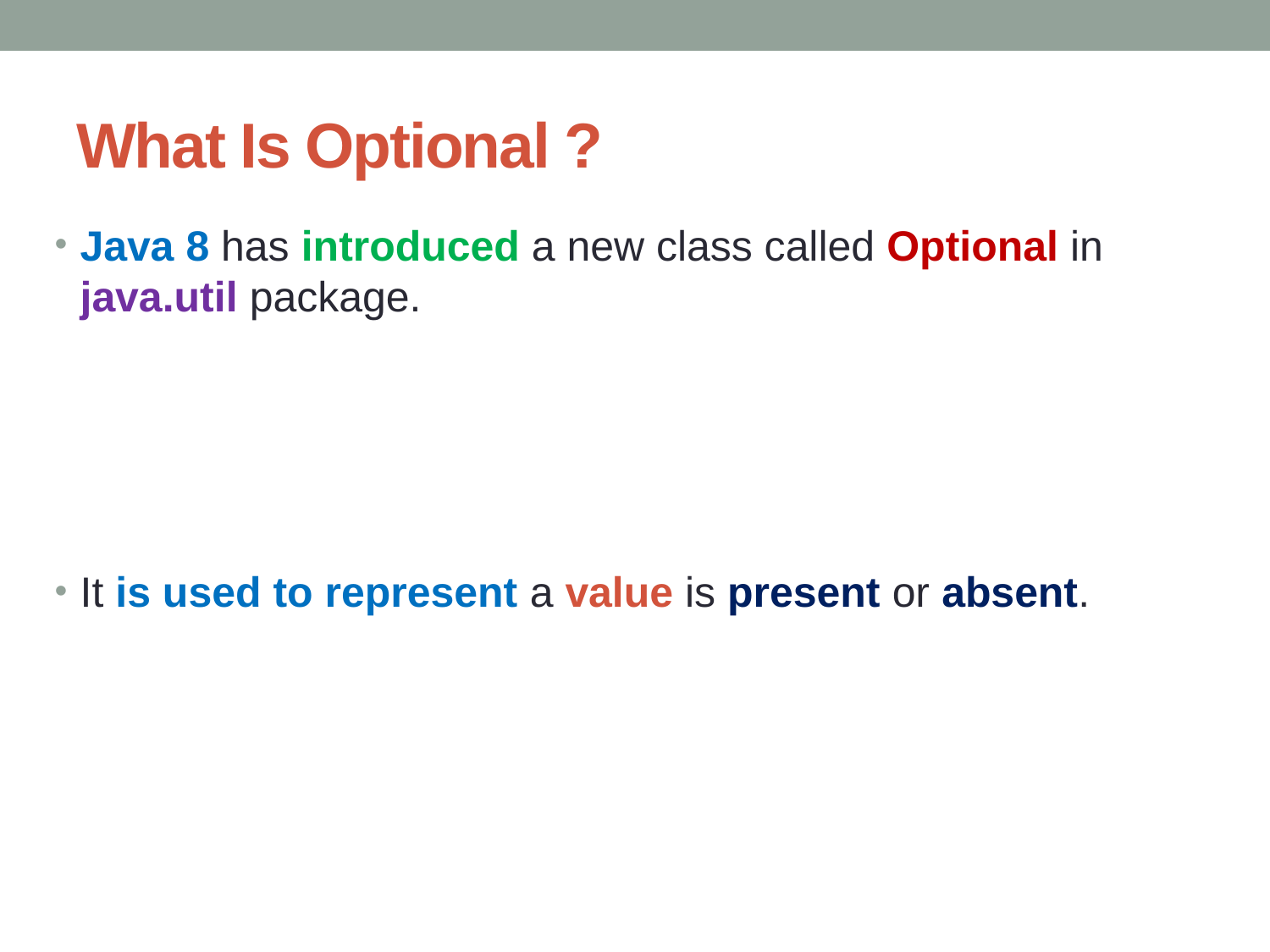

# What Is Optional ?
Java 8 has introduced a new class called Optional in java.util package.

It is used to represent a value is present or absent.